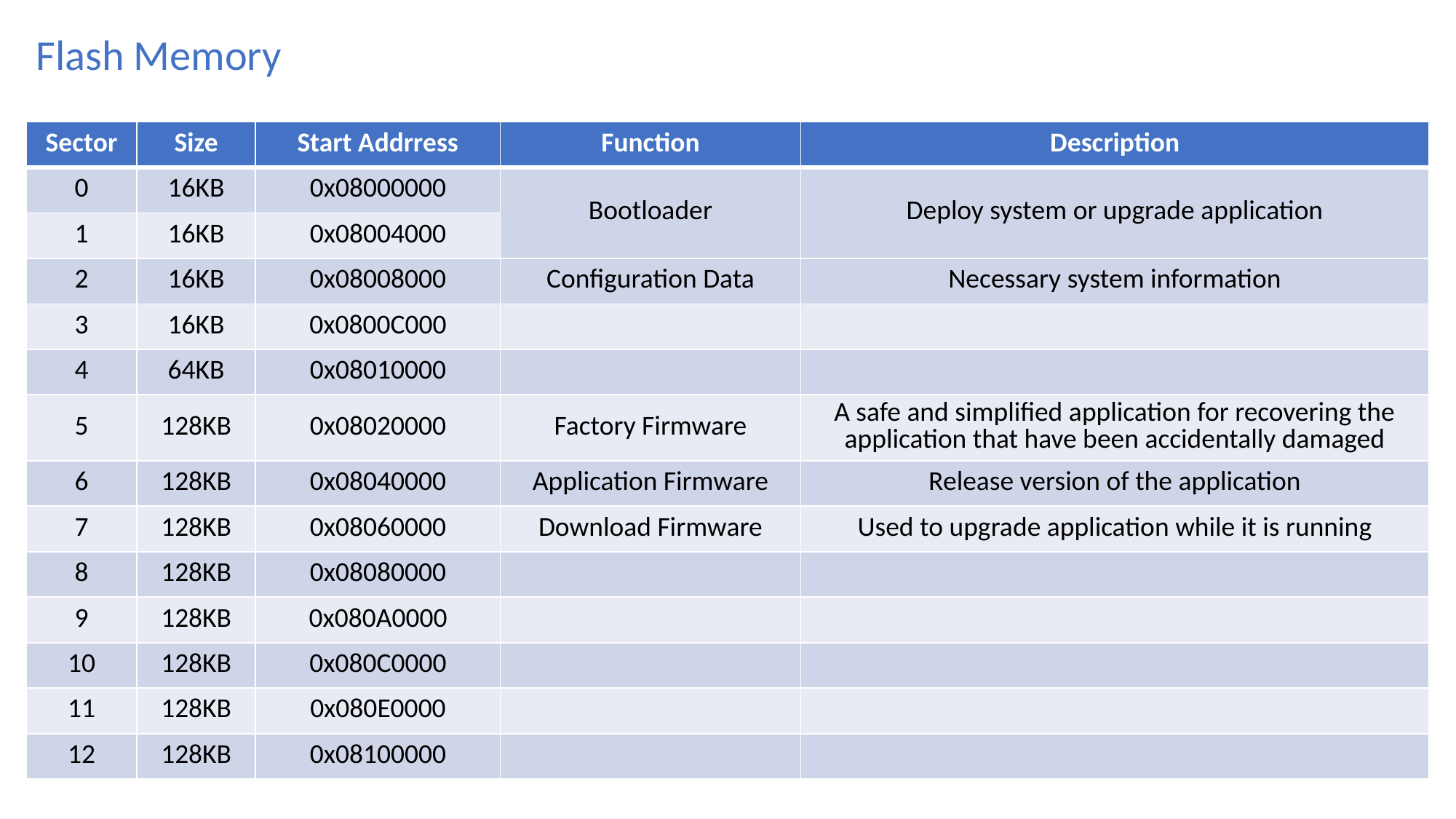

Flash Memory
| Sector | Size | Start Addrress | Function | Description |
| --- | --- | --- | --- | --- |
| 0 | 16KB | 0x08000000 | Bootloader | Deploy system or upgrade application |
| 1 | 16KB | 0x08004000 |  |  |
| 2 | 16KB | 0x08008000 | Configuration Data | Necessary system information |
| 3 | 16KB | 0x0800C000 |  |  |
| 4 | 64KB | 0x08010000 |  |  |
| 5 | 128KB | 0x08020000 | Factory Firmware | A safe and simplified application for recovering the application that have been accidentally damaged |
| 6 | 128KB | 0x08040000 | Application Firmware | Release version of the application |
| 7 | 128KB | 0x08060000 | Download Firmware | Used to upgrade application while it is running |
| 8 | 128KB | 0x08080000 |  |  |
| 9 | 128KB | 0x080A0000 |  |  |
| 10 | 128KB | 0x080C0000 |  |  |
| 11 | 128KB | 0x080E0000 |  |  |
| 12 | 128KB | 0x08100000 |  |  |